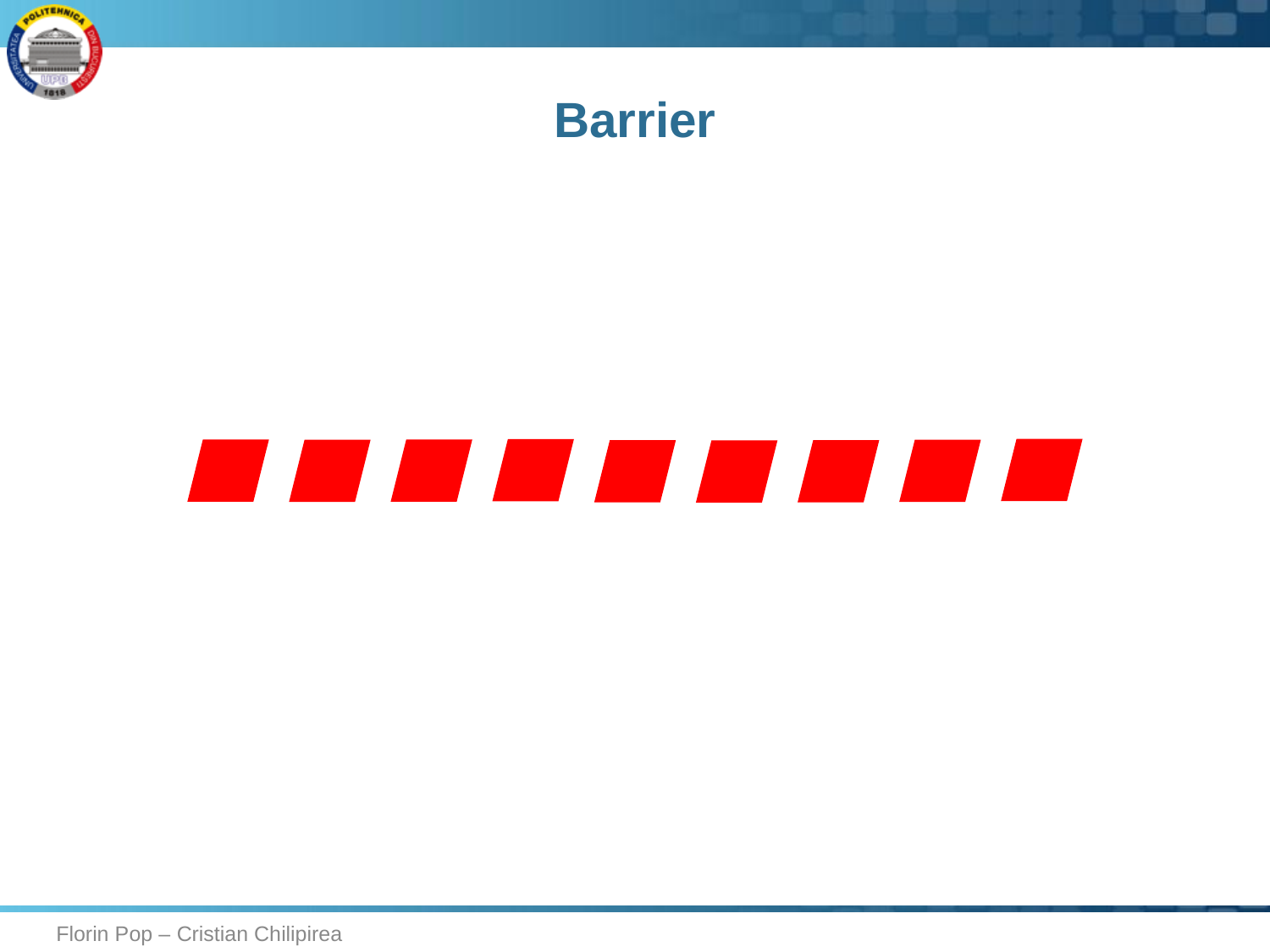

# Barrier

Florin Pop – Cristian Chilipirea